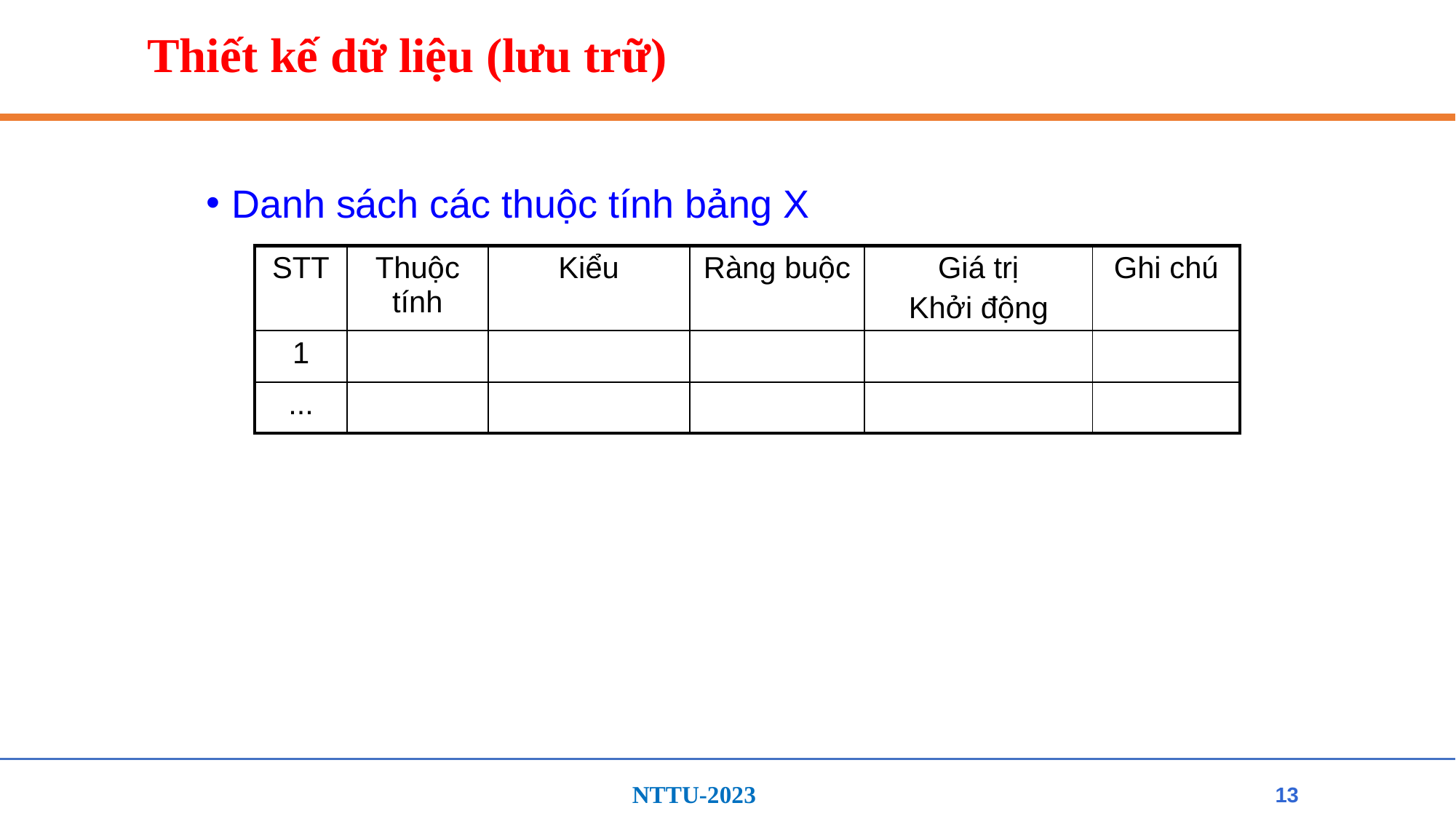

# Thiết kế dữ liệu (lưu trữ)
Danh sách các thuộc tính bảng X

| STT | Thuộc tính | Kiểu | Ràng buộc | Giá trị Khởi động | Ghi chú |
| --- | --- | --- | --- | --- | --- |
| 1 |  |  |  |  |  |
| ... |  |  |  |  |  |
13